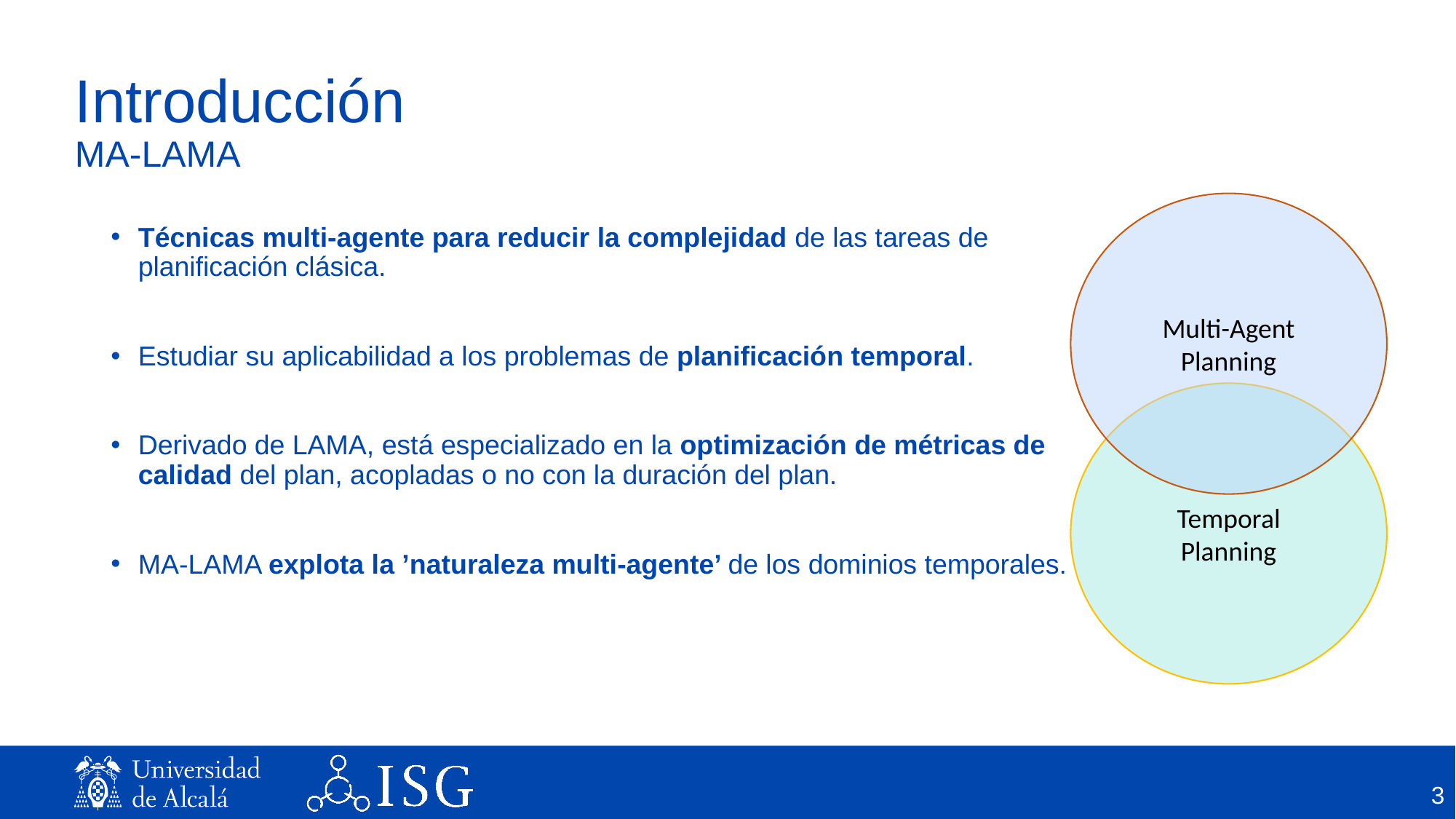

# Introducción MA-LAMA

Multi-Agent
Planning
Técnicas multi-agente para reducir la complejidad de las tareas de planificación clásica.

Estudiar su aplicabilidad a los problemas de planificación temporal.

Derivado de LAMA, está especializado en la optimización de métricas de calidad del plan, acopladas o no con la duración del plan.

MA-LAMA explota la ’naturaleza multi-agente’ de los dominios temporales.

Temporal
Planning